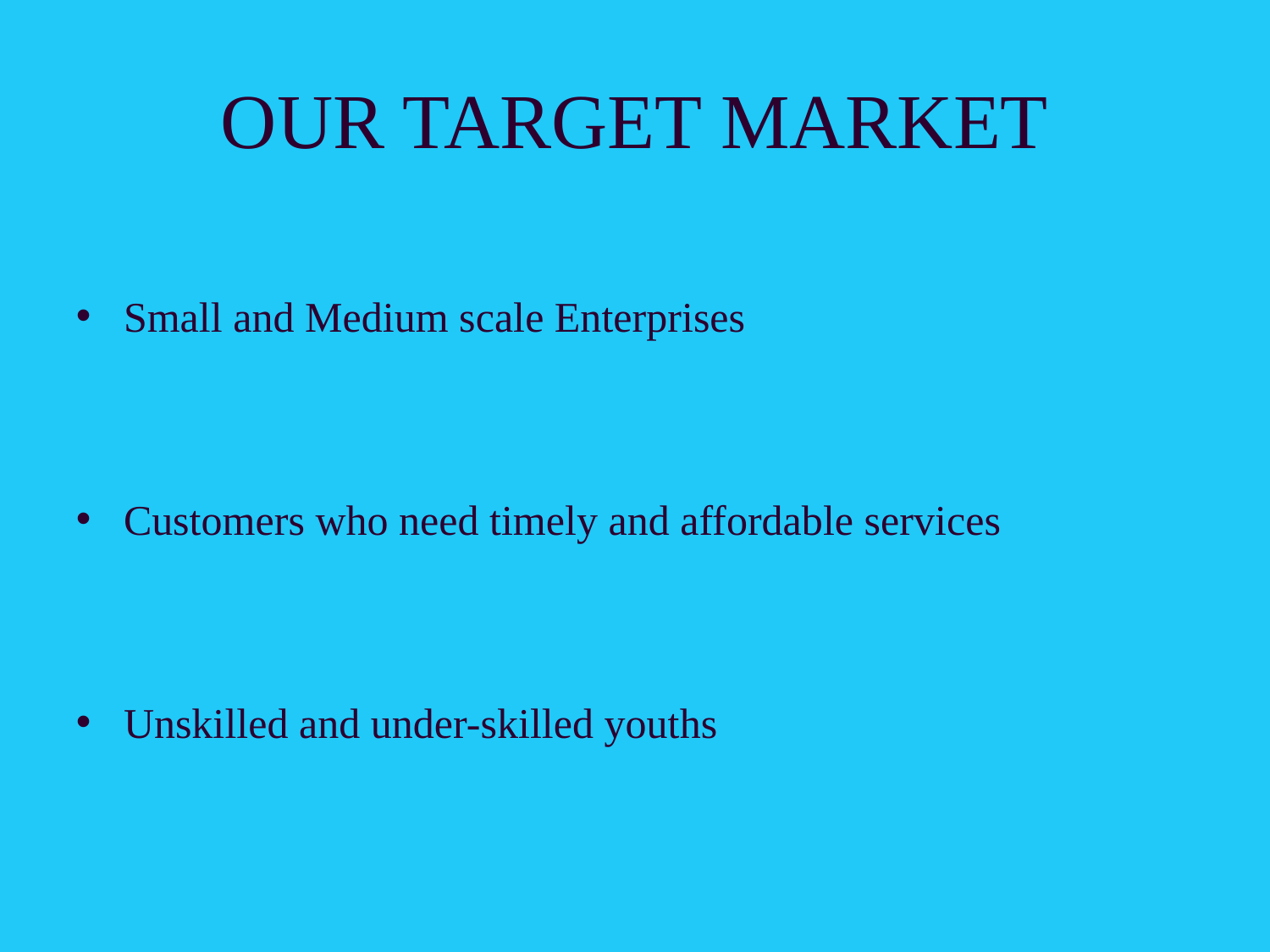

# OUR TARGET MARKET
Small and Medium scale Enterprises

Customers who need timely and affordable services

Unskilled and under-skilled youths